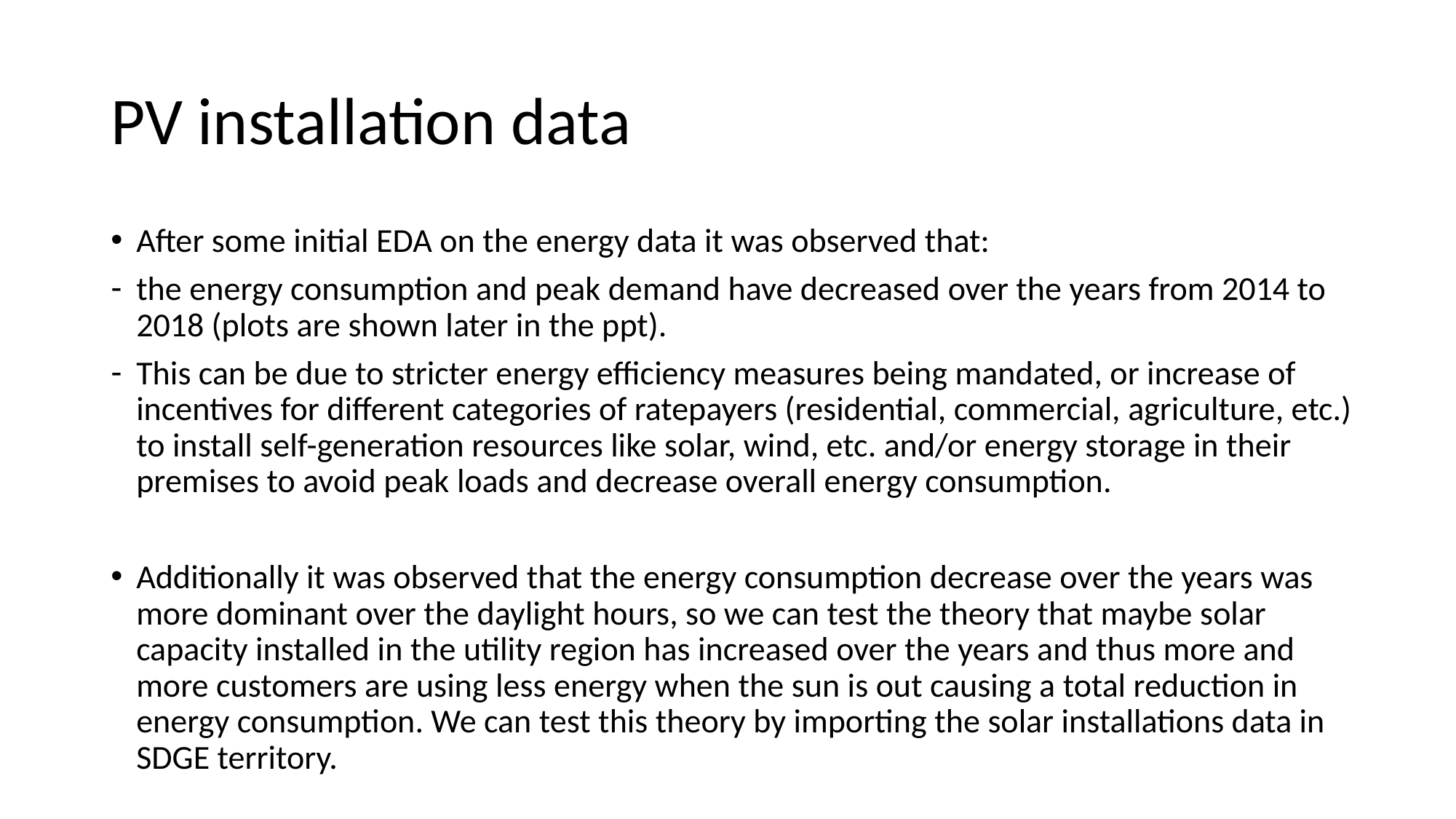

# PV installation data
After some initial EDA on the energy data it was observed that:
the energy consumption and peak demand have decreased over the years from 2014 to 2018 (plots are shown later in the ppt).
This can be due to stricter energy efficiency measures being mandated, or increase of incentives for different categories of ratepayers (residential, commercial, agriculture, etc.) to install self-generation resources like solar, wind, etc. and/or energy storage in their premises to avoid peak loads and decrease overall energy consumption.

Additionally it was observed that the energy consumption decrease over the years was more dominant over the daylight hours, so we can test the theory that maybe solar capacity installed in the utility region has increased over the years and thus more and more customers are using less energy when the sun is out causing a total reduction in energy consumption. We can test this theory by importing the solar installations data in SDGE territory.